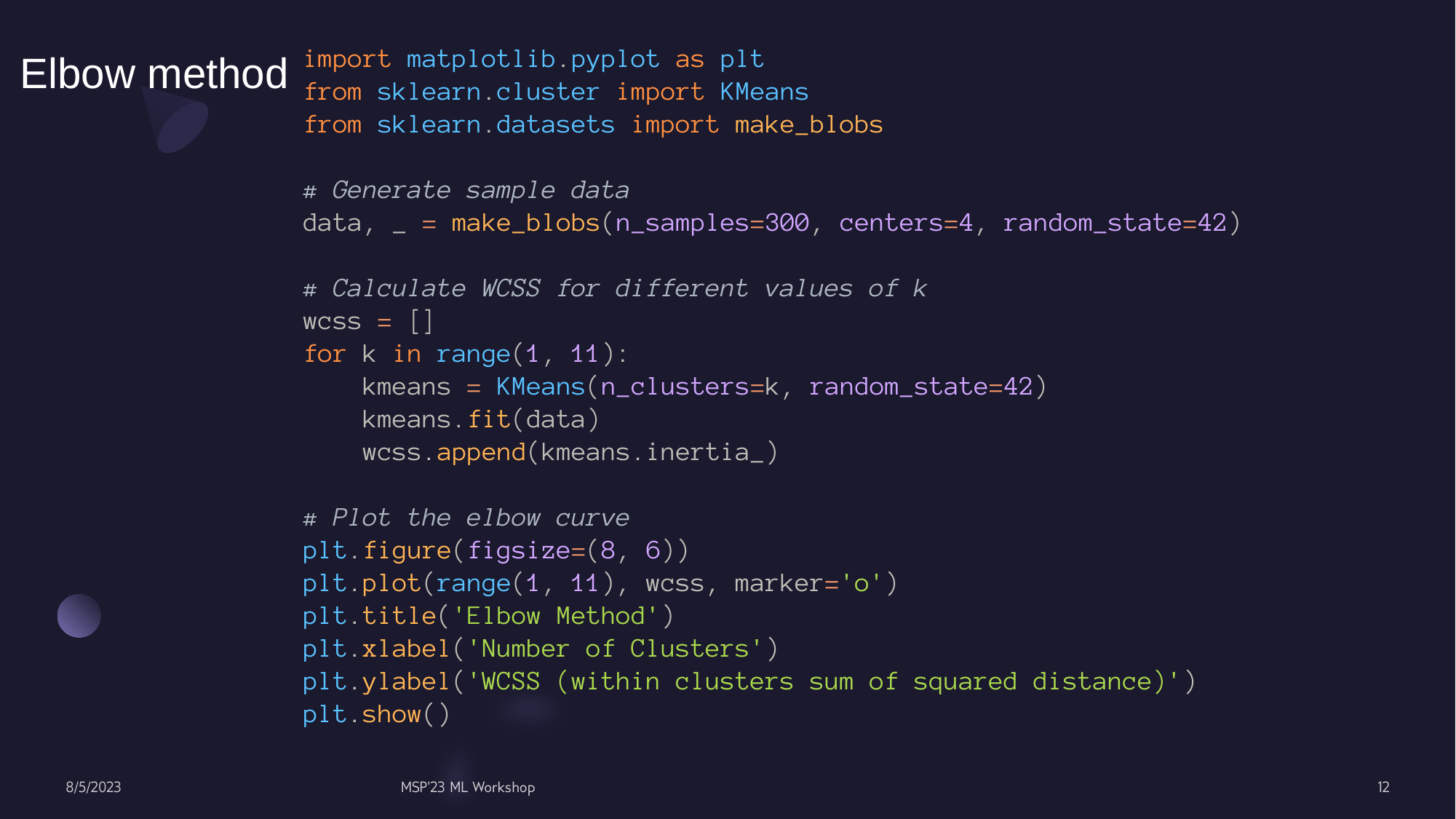

# Elbow method
import matplotlib.pyplot as plt
from sklearn.cluster import KMeans
from sklearn.datasets import make_blobs
# Generate sample data
data, _ = make_blobs(n_samples=300, centers=4, random_state=42)
# Calculate WCSS for different values of k
wcss = []
for k in range(1, 11):
    kmeans = KMeans(n_clusters=k, random_state=42)
    kmeans.fit(data)
    wcss.append(kmeans.inertia_)
# Plot the elbow curve
plt.figure(figsize=(8, 6))
plt.plot(range(1, 11), wcss, marker='o')
plt.title('Elbow Method')
plt.xlabel('Number of Clusters')
plt.ylabel('WCSS (within clusters sum of squared distance)')
plt.show()

8/5/2023
MSP'23 ML Workshop
12